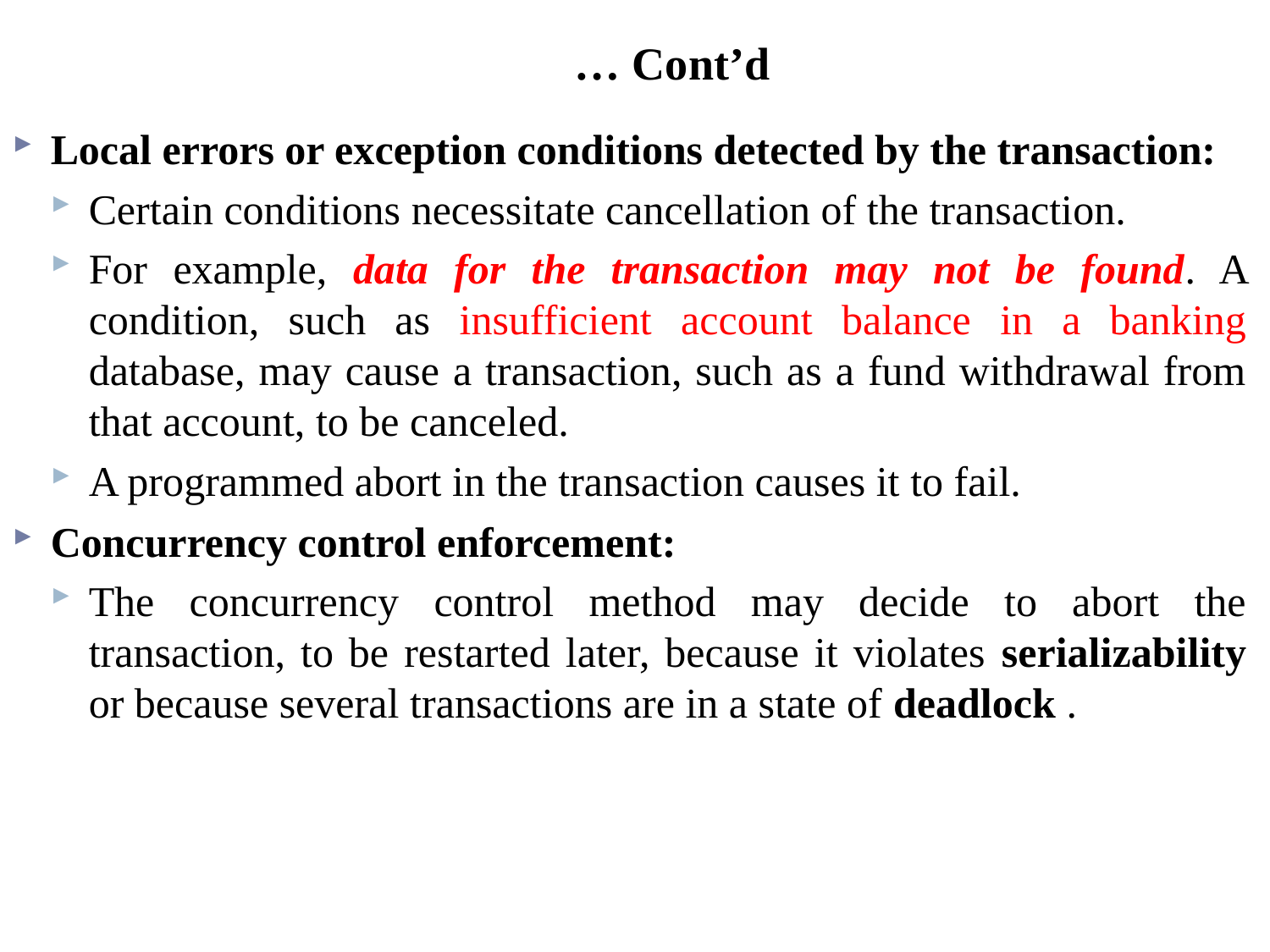

# … Cont’d
Local errors or exception conditions detected by the transaction:
Certain conditions necessitate cancellation of the transaction.
For example, data for the transaction may not be found. A condition, such as insufficient account balance in a banking database, may cause a transaction, such as a fund withdrawal from that account, to be canceled.
A programmed abort in the transaction causes it to fail.
Concurrency control enforcement:
The concurrency control method may decide to abort the transaction, to be restarted later, because it violates serializability or because several transactions are in a state of deadlock .

16